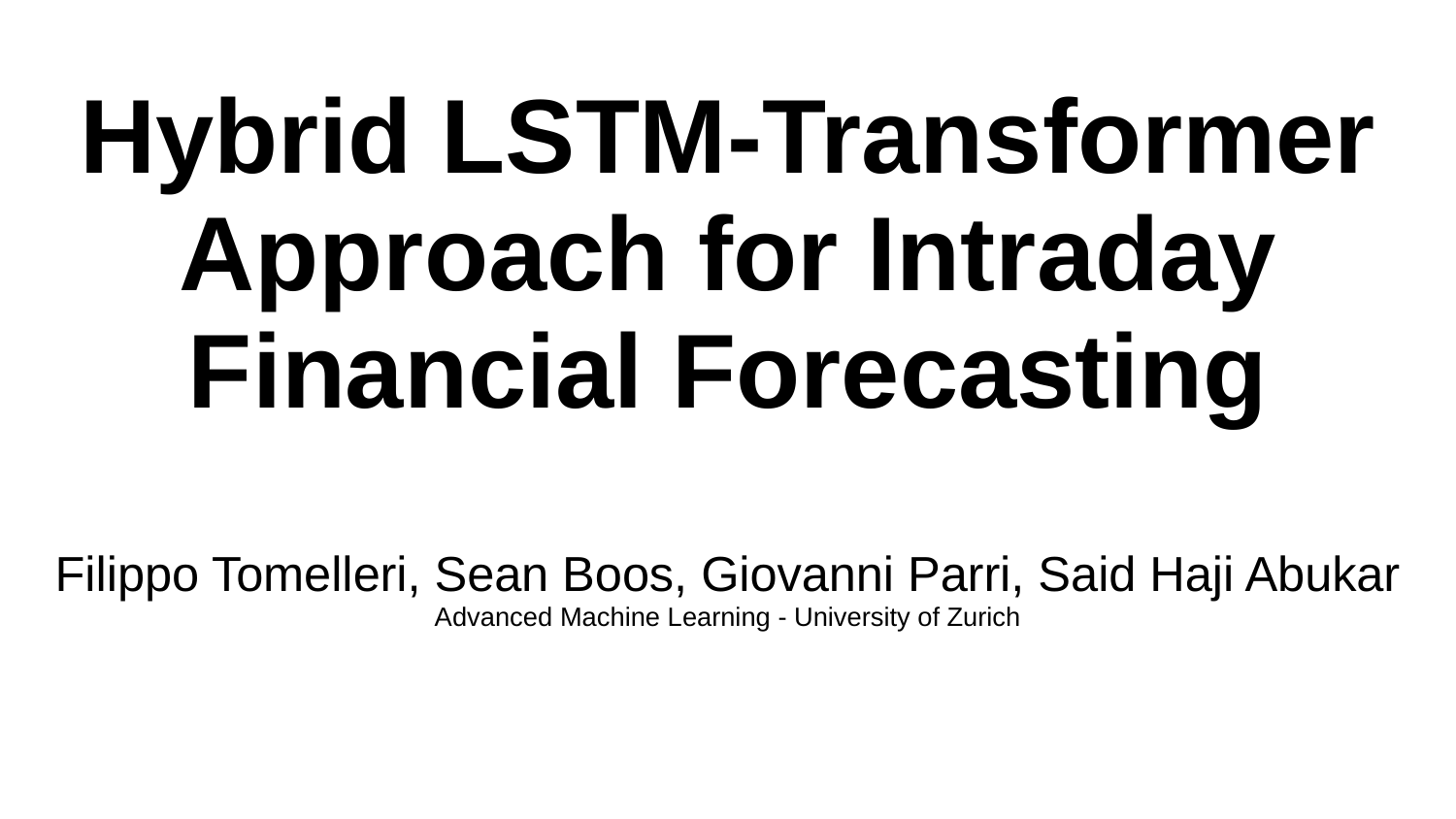

# Hybrid LSTM-Transformer Approach for Intraday Financial Forecasting
Filippo Tomelleri, Sean Boos, Giovanni Parri, Said Haji Abukar
Advanced Machine Learning - University of Zurich